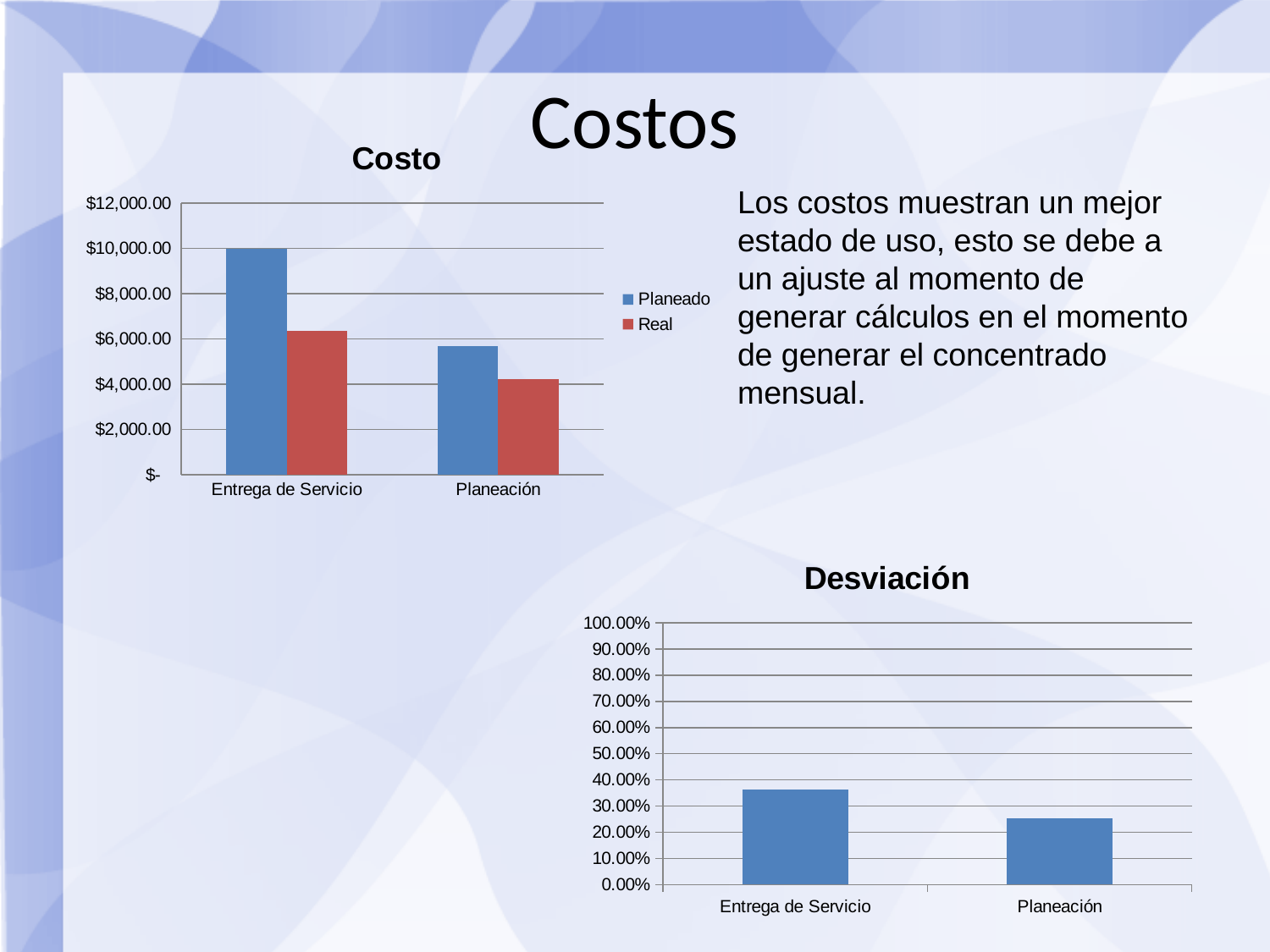

Costos

### Chart: Costo

| Category | Planeado | Real  |
|---|---|---|
| Entrega de Servicio | 9989.0 | 6363.697999999999 |
| Planeación | 5693.7300000000005 | 4244.823799999999 |
Los costos muestran un mejor estado de uso, esto se debe a un ajuste al momento de generar cálculos en el momento de generar el concentrado mensual.

### Chart: Desviación

| Category | Desviación |
|---|---|
| Entrega de Servicio | 0.36292942236460113 |
| Planeación | 0.2544739915661616 |